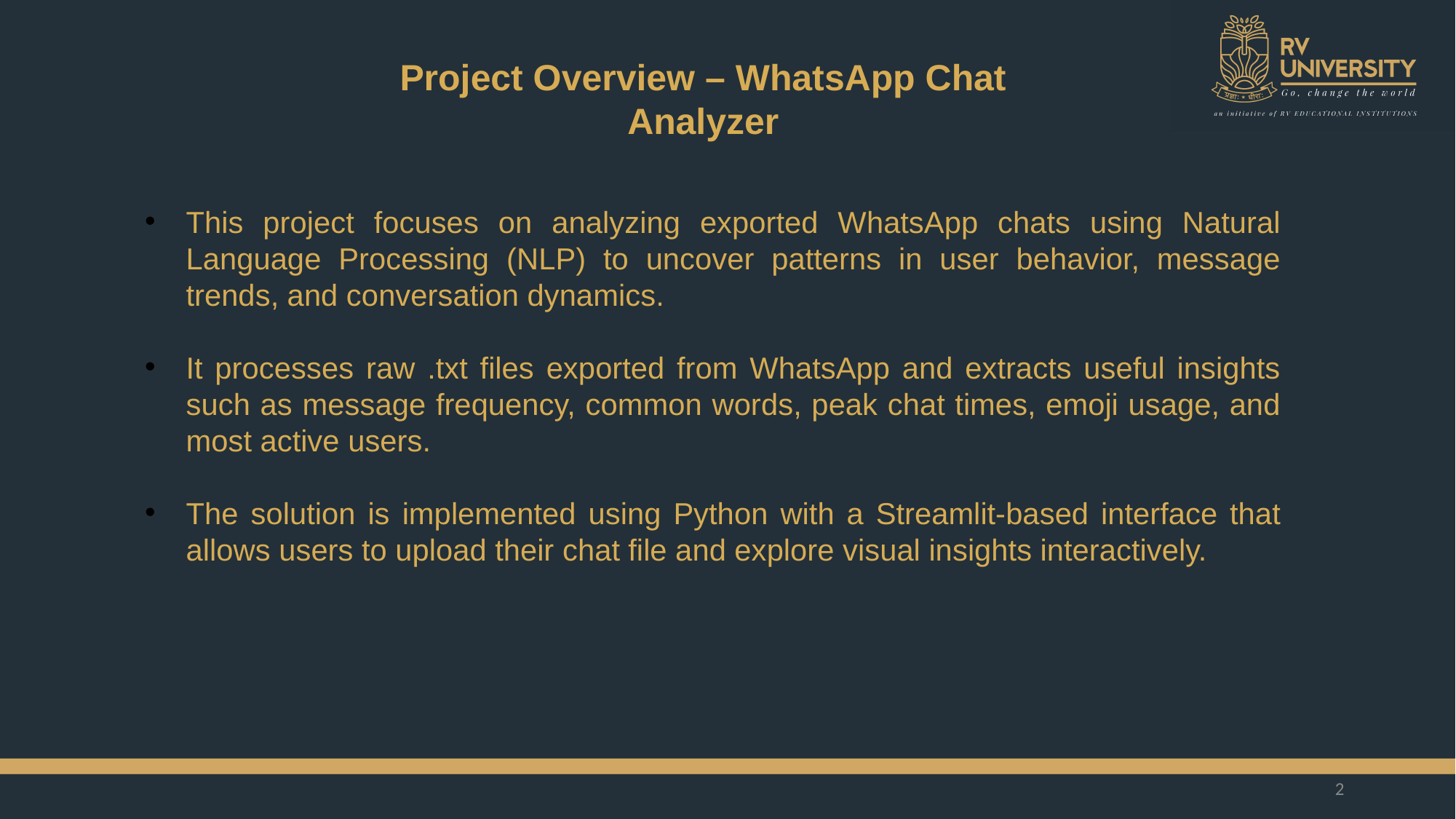

Project Overview – WhatsApp Chat Analyzer
This project focuses on analyzing exported WhatsApp chats using Natural Language Processing (NLP) to uncover patterns in user behavior, message trends, and conversation dynamics.

It processes raw .txt files exported from WhatsApp and extracts useful insights such as message frequency, common words, peak chat times, emoji usage, and most active users.

The solution is implemented using Python with a Streamlit-based interface that allows users to upload their chat file and explore visual insights interactively.
2